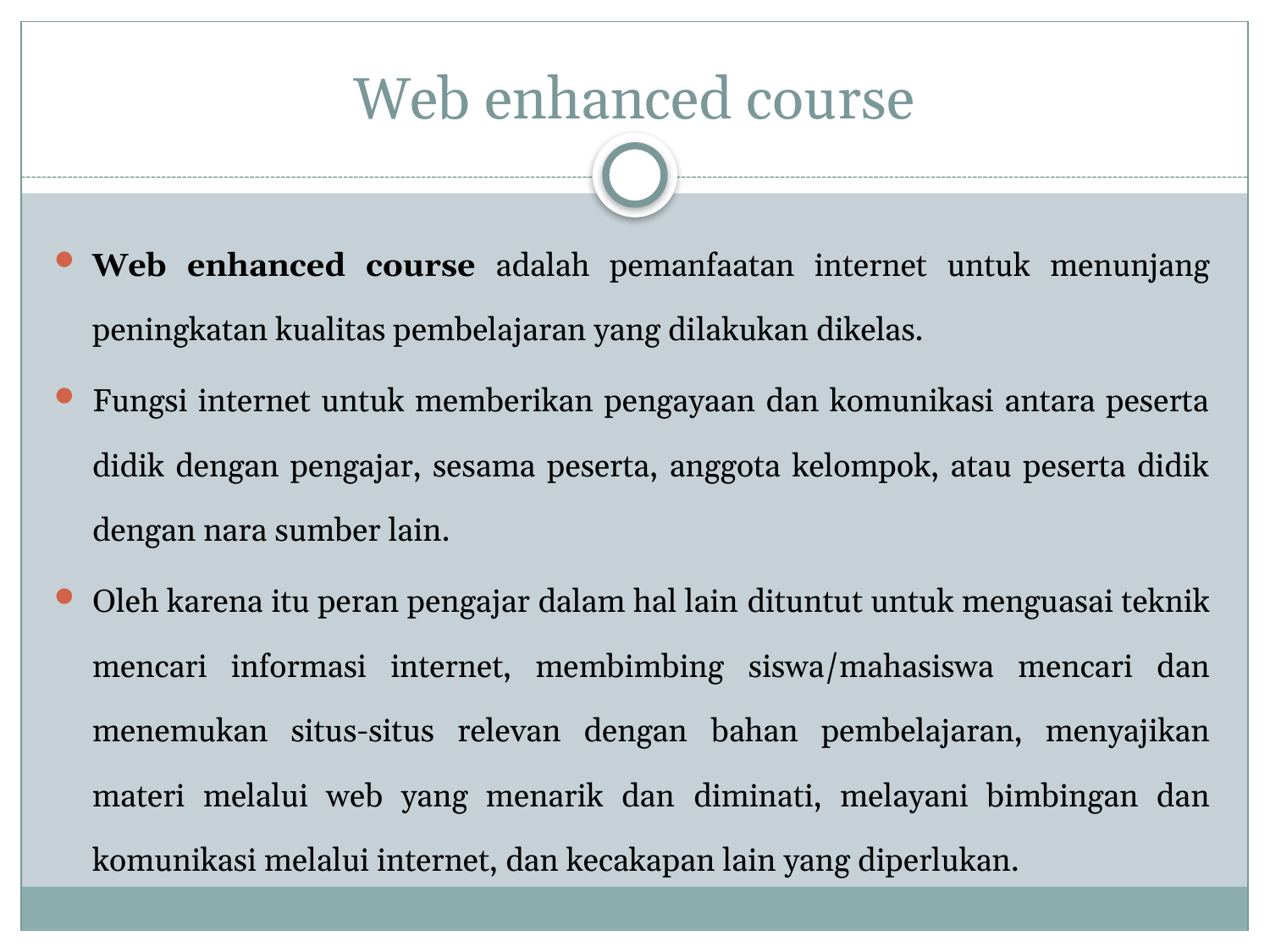

# Web enhanced course
Web enhanced course adalah pemanfaatan internet untuk menunjang peningkatan kualitas pembelajaran yang dilakukan dikelas.
Fungsi internet untuk memberikan pengayaan dan komunikasi antara peserta didik dengan pengajar, sesama peserta, anggota kelompok, atau peserta didik dengan nara sumber lain.
Oleh karena itu peran pengajar dalam hal lain dituntut untuk menguasai teknik mencari informasi internet, membimbing siswa/mahasiswa mencari dan menemukan situs-situs relevan dengan bahan pembelajaran, menyajikan materi melalui web yang menarik dan diminati, melayani bimbingan dan komunikasi melalui internet, dan kecakapan lain yang diperlukan.